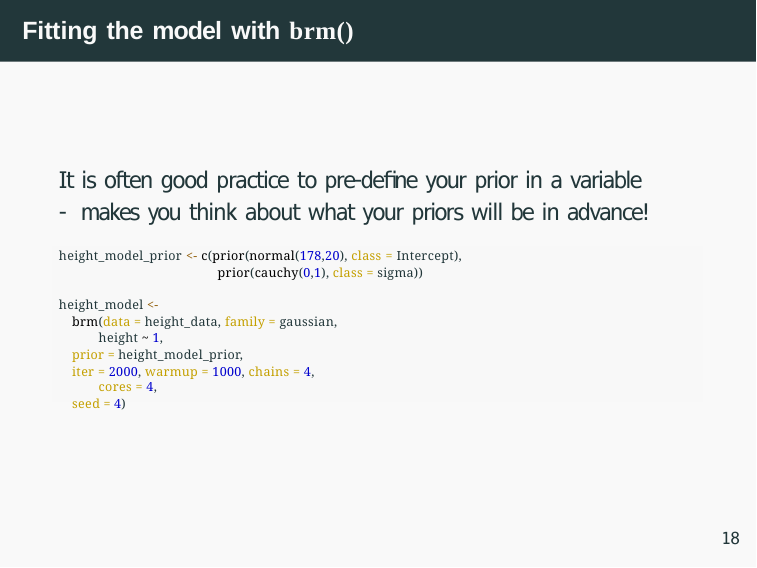

# Fitting the model with brm()
It is often good practice to pre-define your prior in a variable -  makes you think about what your priors will be in advance!
height_model_prior <- c(prior(normal(178,20), class = Intercept),
prior(cauchy(0,1), class = sigma))

height_model <-
brm(data = height_data, family = gaussian,  height ~ 1,
prior = height_model_prior,
iter = 2000, warmup = 1000, chains = 4, cores = 4,
seed = 4)

18